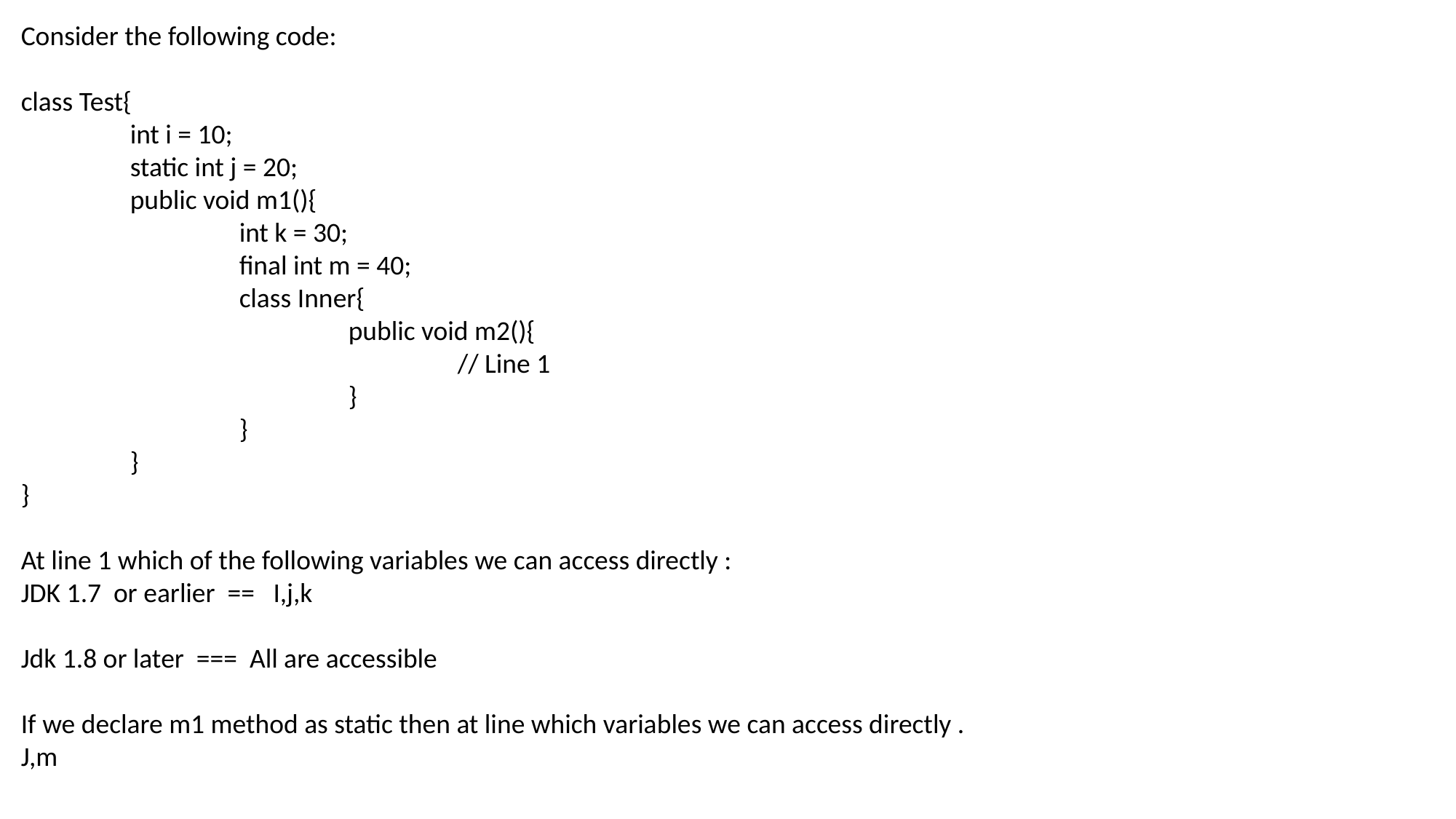

Consider the following code:

class Test{
	int i = 10;
	static int j = 20;
	public void m1(){
		int k = 30;
		final int m = 40;
		class Inner{
			public void m2(){
				// Line 1
			}
		}
	}
}

At line 1 which of the following variables we can access directly :
JDK 1.7  or earlier  ==   I,j,k

Jdk 1.8 or later  ===  All are accessible

If we declare m1 method as static then at line which variables we can access directly .
J,m